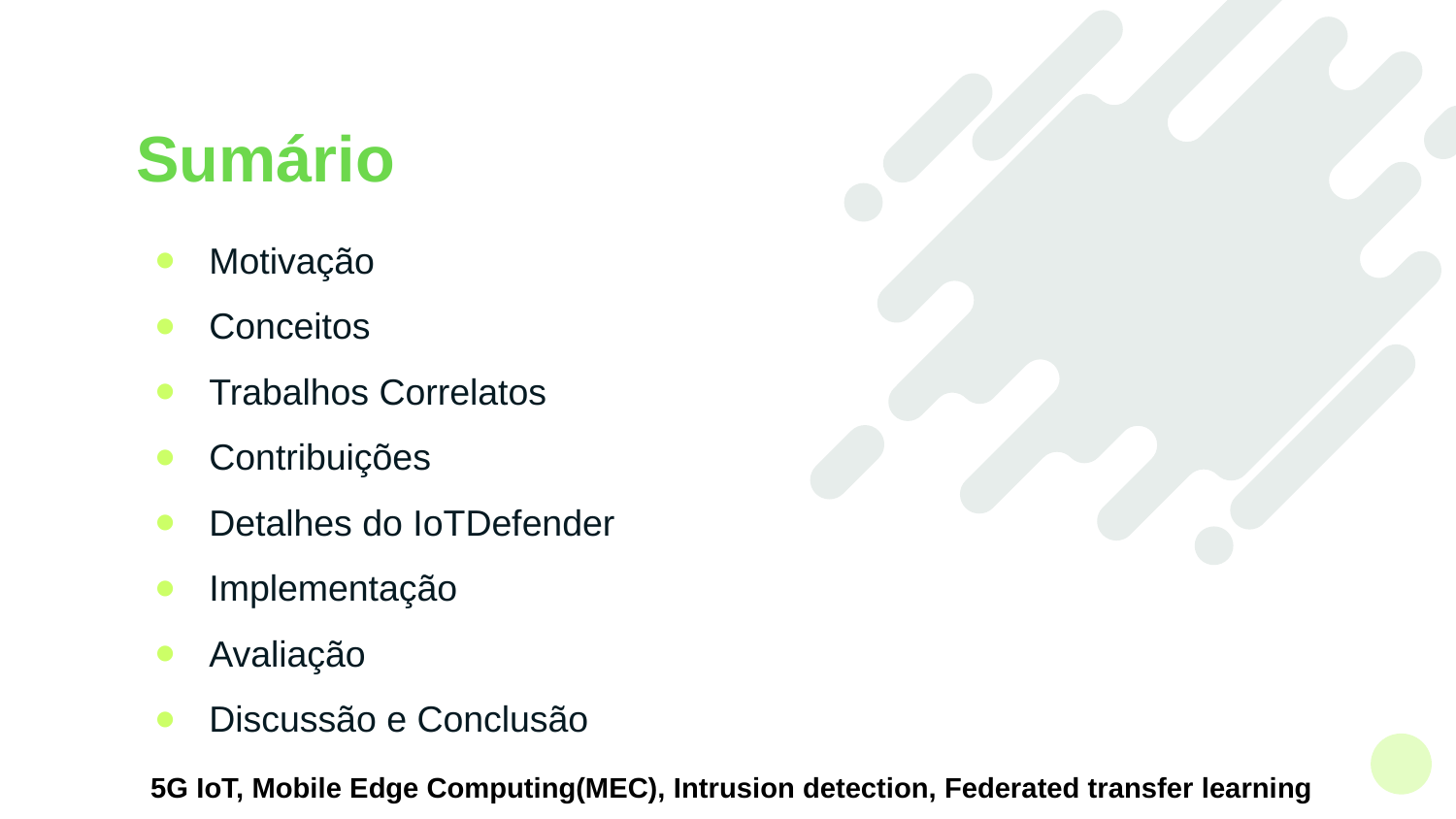

# Sumário
Motivação
Conceitos
Trabalhos Correlatos
Contribuições
Detalhes do IoTDefender
Implementação
Avaliação
Discussão e Conclusão
5G IoT, Mobile Edge Computing(MEC), Intrusion detection, Federated transfer learning